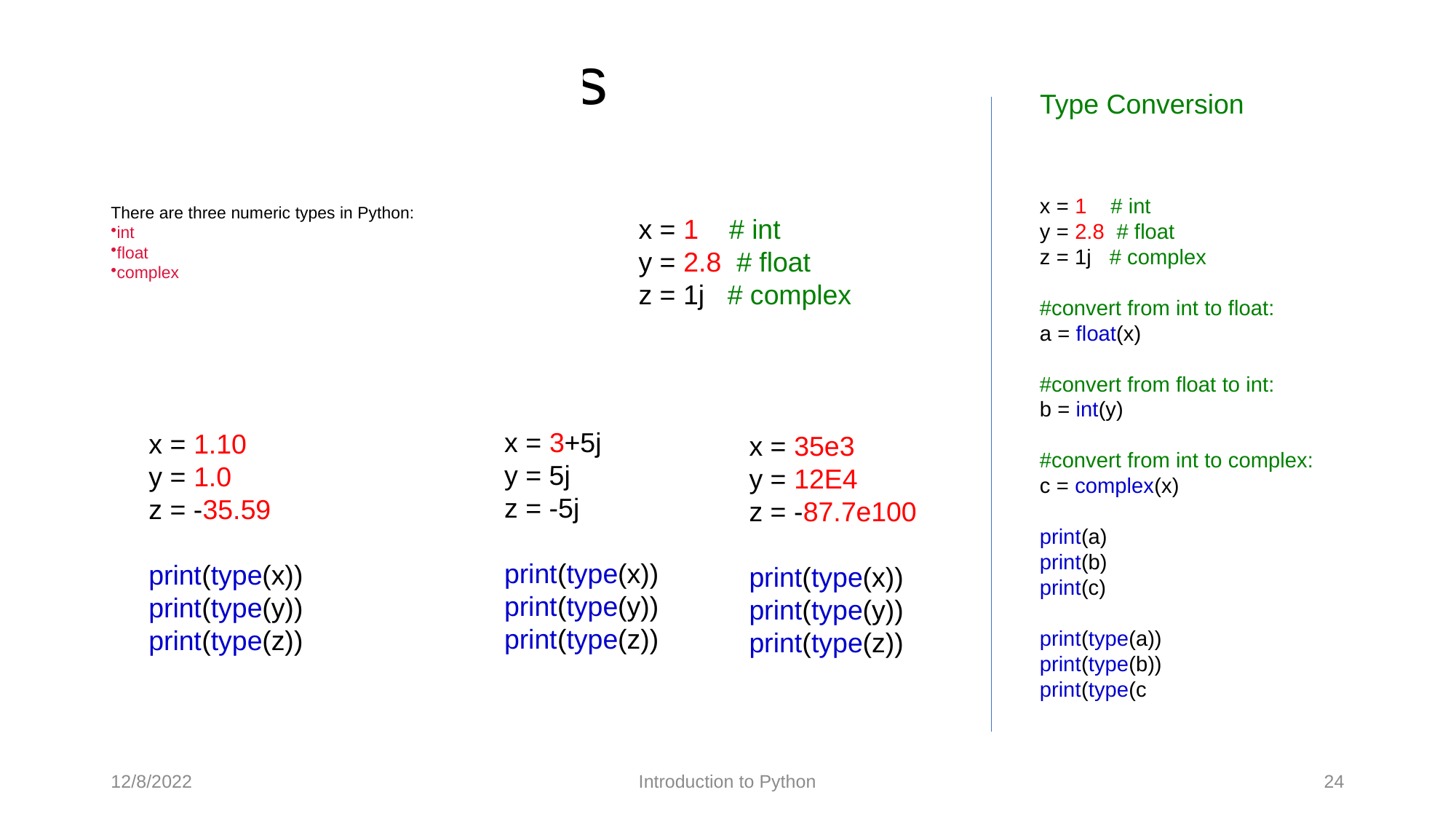

# Python Numbers
Type Conversion
x = 1    # int
y = 2.8  # float
z = 1j   # complex
#convert from int to float:
a = float(x)
#convert from float to int:
b = int(y)
#convert from int to complex:
c = complex(x)
print(a)
print(b)
print(c)
print(type(a))
print(type(b))
print(type(c
There are three numeric types in Python:
int
float
complex

x = 1    # int
y = 2.8  # float
z = 1j   # complex
x = 3+5j
y = 5j
z = -5j
print(type(x))
print(type(y))
print(type(z))
x = 1.10
y = 1.0
z = -35.59
print(type(x))
print(type(y))
print(type(z))
x = 35e3
y = 12E4
z = -87.7e100
print(type(x))
print(type(y))
print(type(z))
12/8/2022
Introduction to Python
24